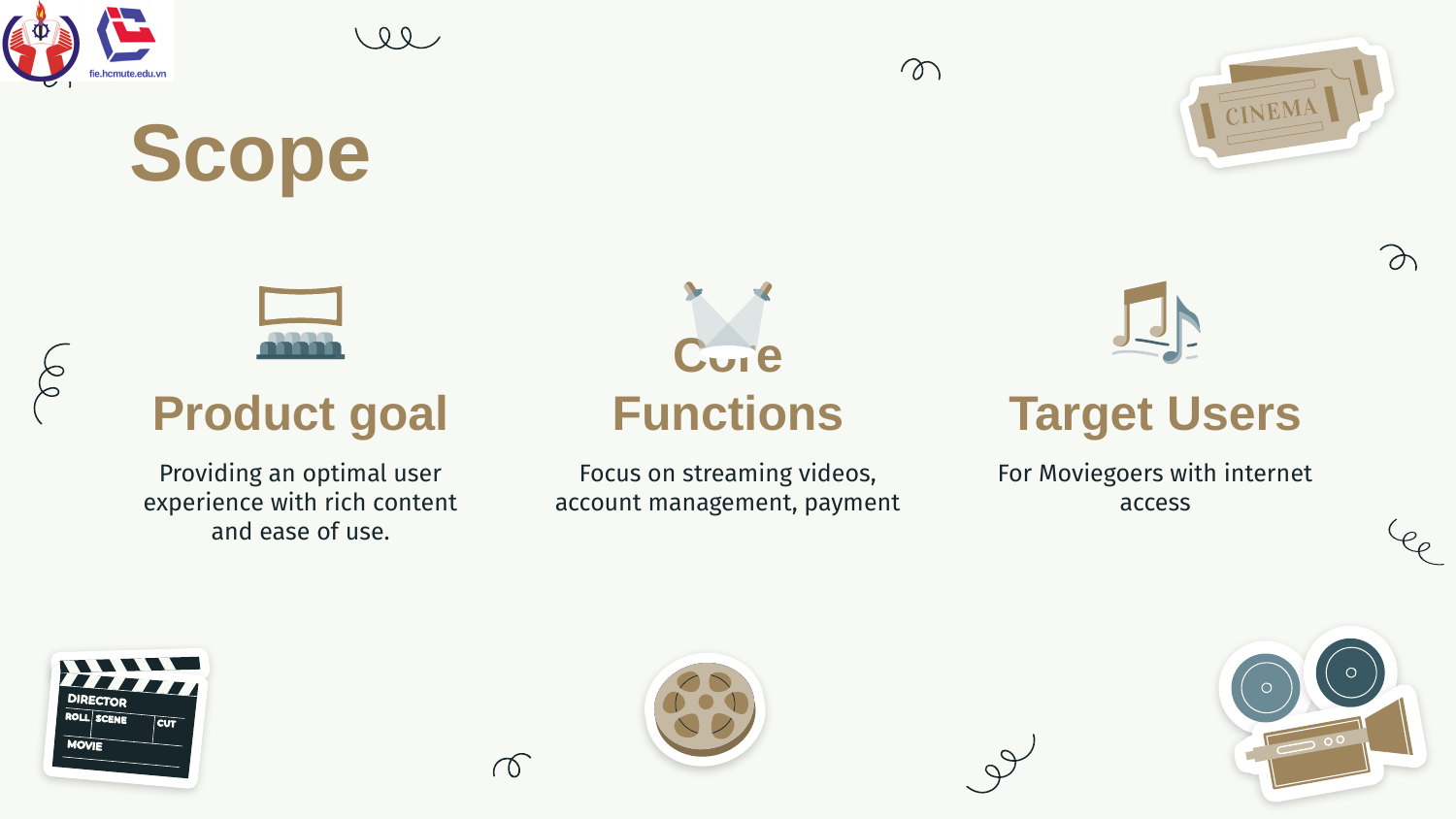

# Scope

Product goal
Core Functions
Target Users
Providing an optimal user experience with rich content and ease of use.
Focus on streaming videos, account management, payment
For Moviegoers with internet access